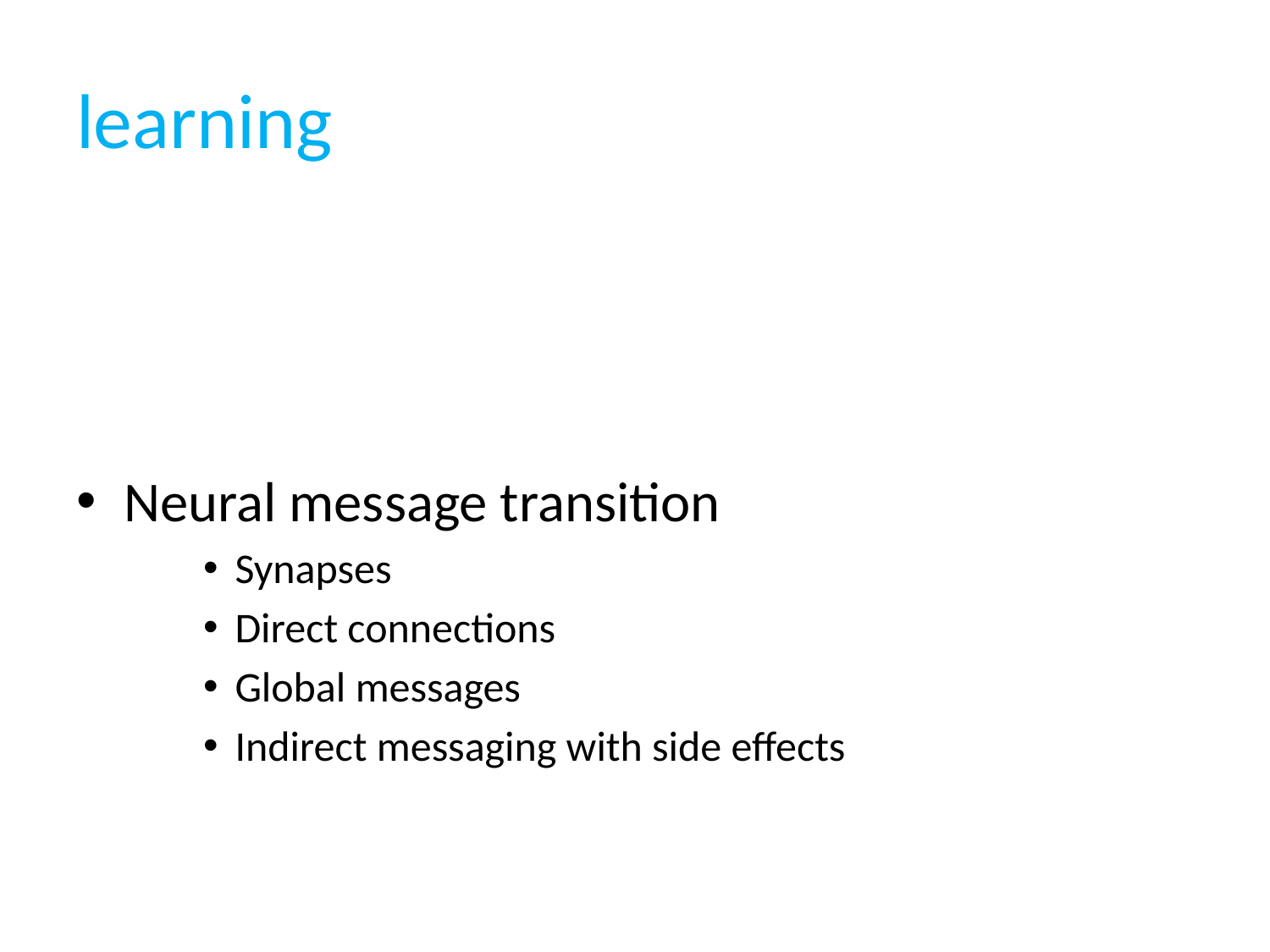

# learning

Neural message transition
Synapses
Direct connections
Global messages
Indirect messaging with side effects